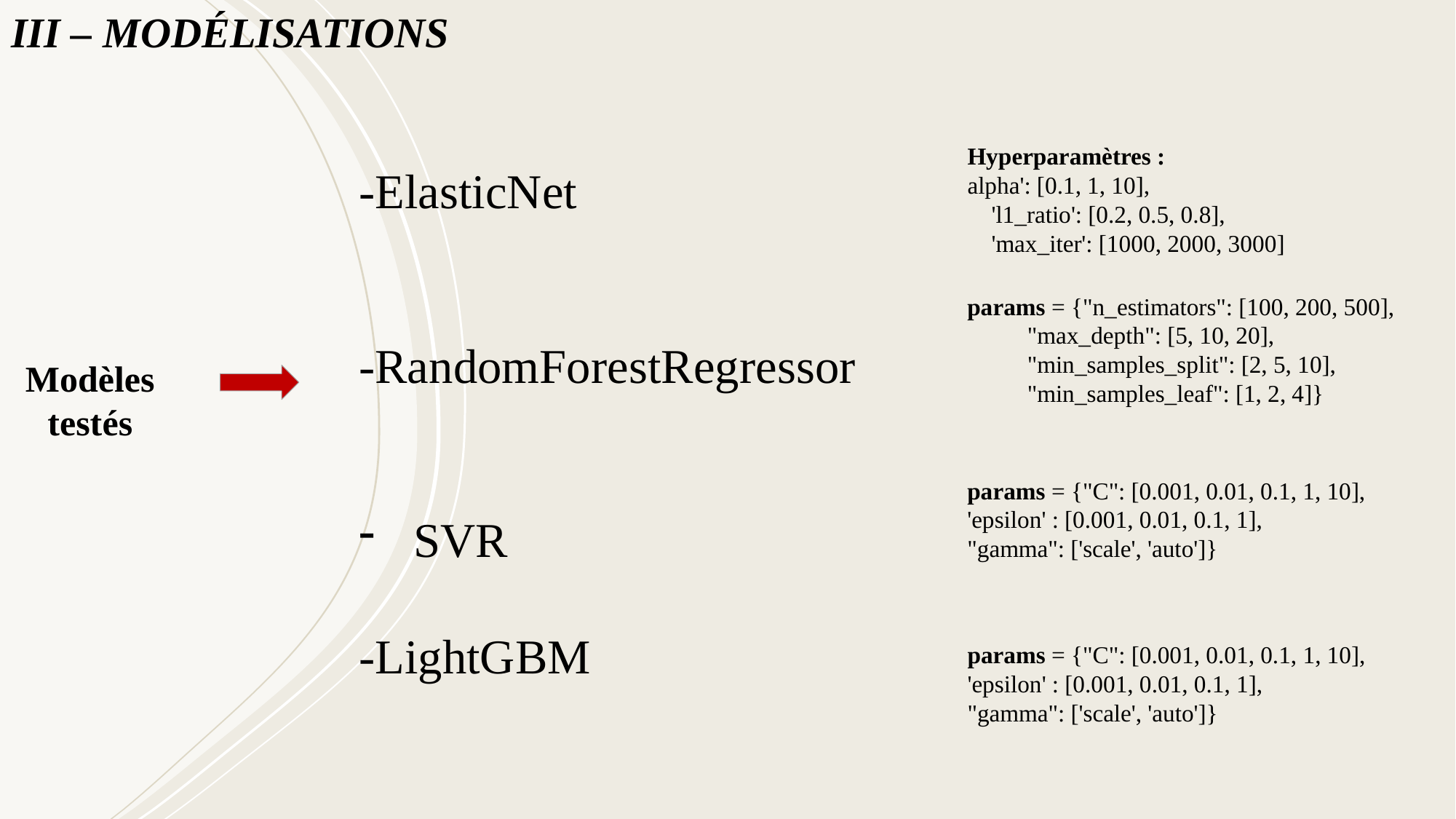

III – MODÉLISATIONS
Hyperparamètres :
alpha': [0.1, 1, 10],
    'l1_ratio': [0.2, 0.5, 0.8],
    'max_iter': [1000, 2000, 3000]
-ElasticNet

-RandomForestRegressor

SVR

-LightGBM

params = {"n_estimators": [100, 200, 500],
          "max_depth": [5, 10, 20],
          "min_samples_split": [2, 5, 10],
          "min_samples_leaf": [1, 2, 4]}

Modèles testés
params = {"C": [0.001, 0.01, 0.1, 1, 10],
'epsilon' : [0.001, 0.01, 0.1, 1],
"gamma": ['scale', 'auto']}
params = {"C": [0.001, 0.01, 0.1, 1, 10],
'epsilon' : [0.001, 0.01, 0.1, 1],
"gamma": ['scale', 'auto']}